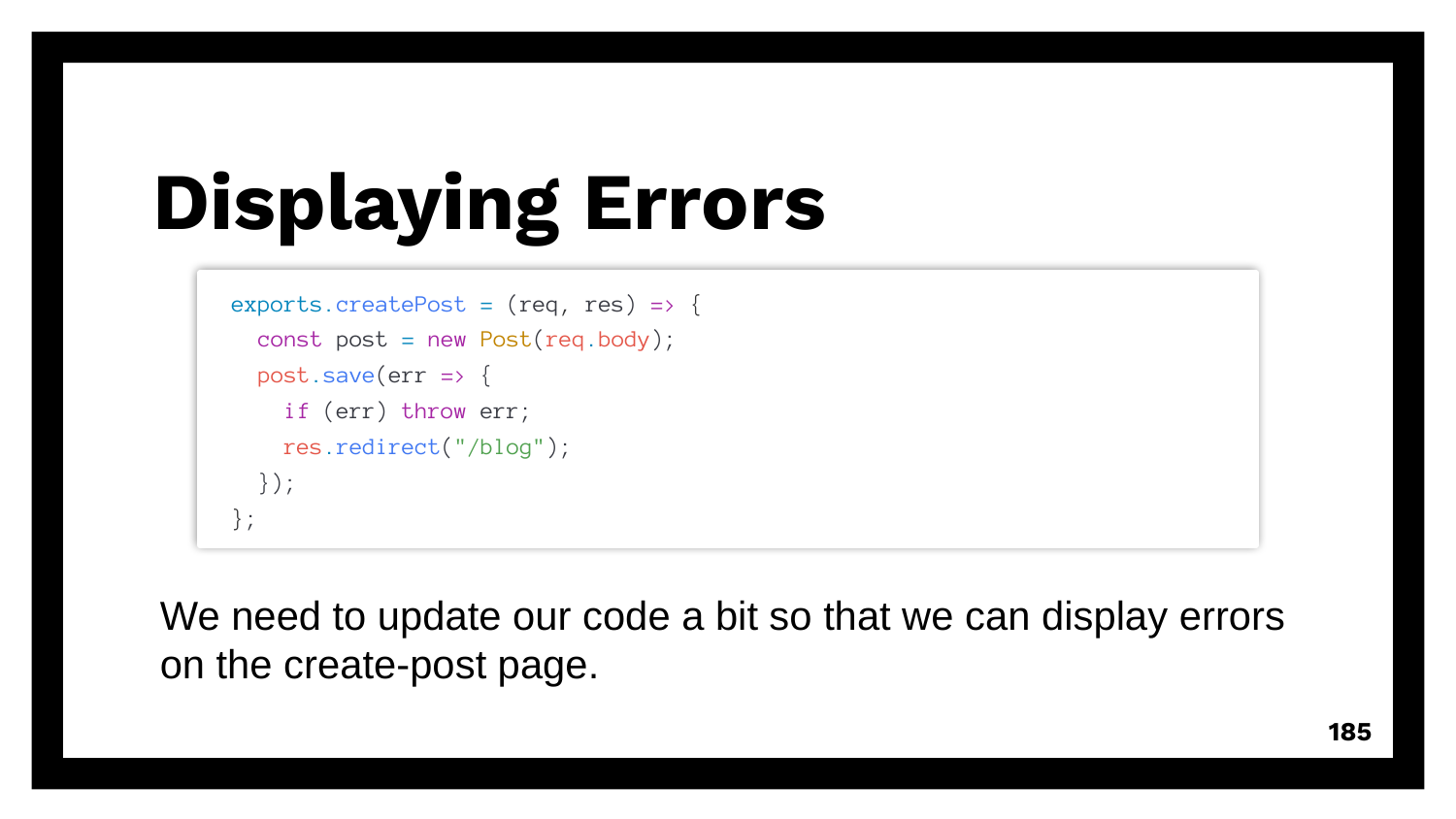

# Displaying Errors
exports.createPost = (req, res) => {
  const post = new Post(req.body);
  post.save(err => {
    if (err) throw err;
    res.redirect("/blog");
  });
};
We need to update our code a bit so that we can display errors on the create-post page.
185